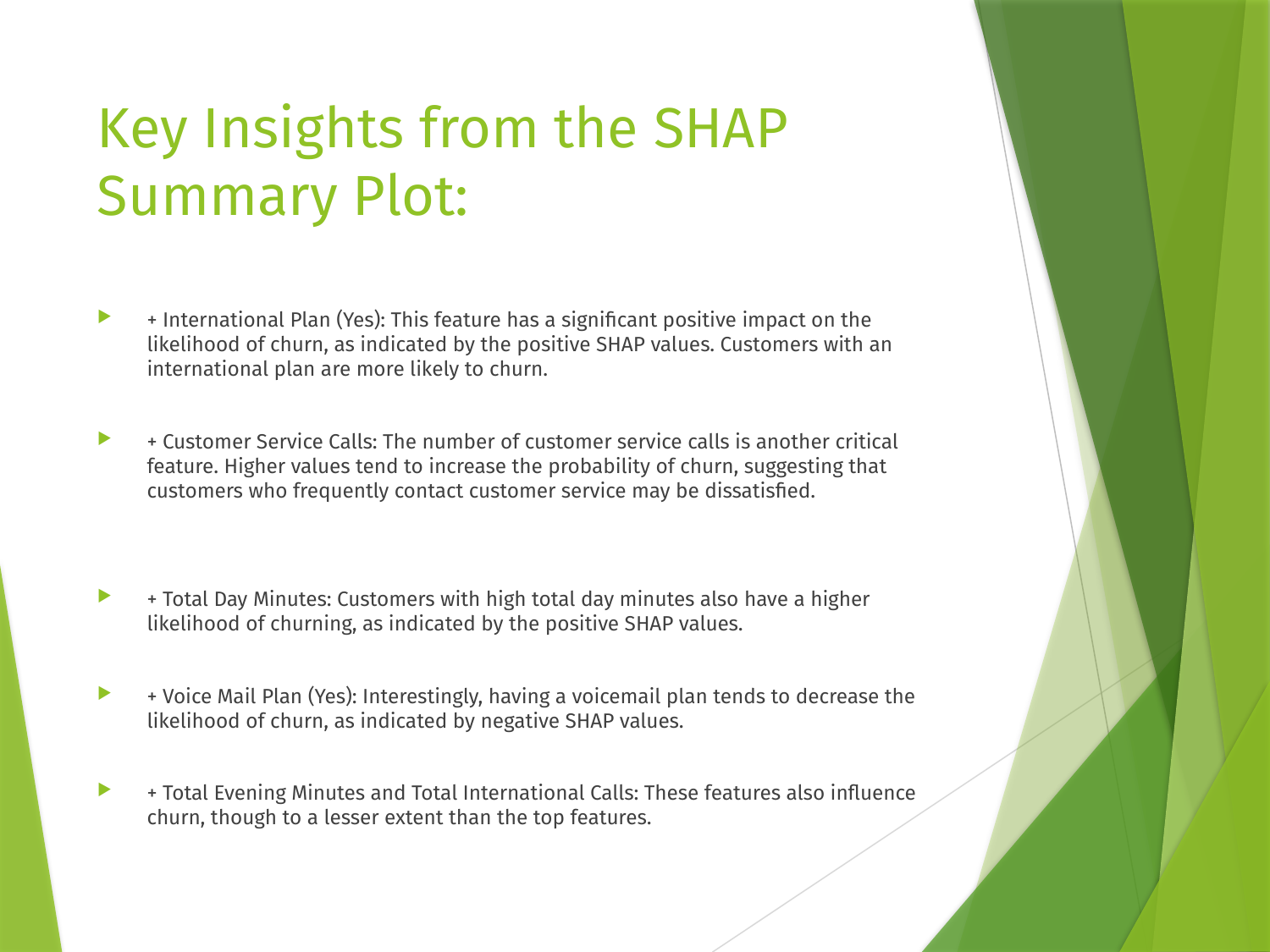

# Key Insights from the SHAP Summary Plot:
+ International Plan (Yes): This feature has a significant positive impact on the likelihood of churn, as indicated by the positive SHAP values. Customers with an international plan are more likely to churn.

+ Customer Service Calls: The number of customer service calls is another critical feature. Higher values tend to increase the probability of churn, suggesting that customers who frequently contact customer service may be dissatisfied.

+ Total Day Minutes: Customers with high total day minutes also have a higher likelihood of churning, as indicated by the positive SHAP values.

+ Voice Mail Plan (Yes): Interestingly, having a voicemail plan tends to decrease the likelihood of churn, as indicated by negative SHAP values.

+ Total Evening Minutes and Total International Calls: These features also influence churn, though to a lesser extent than the top features.